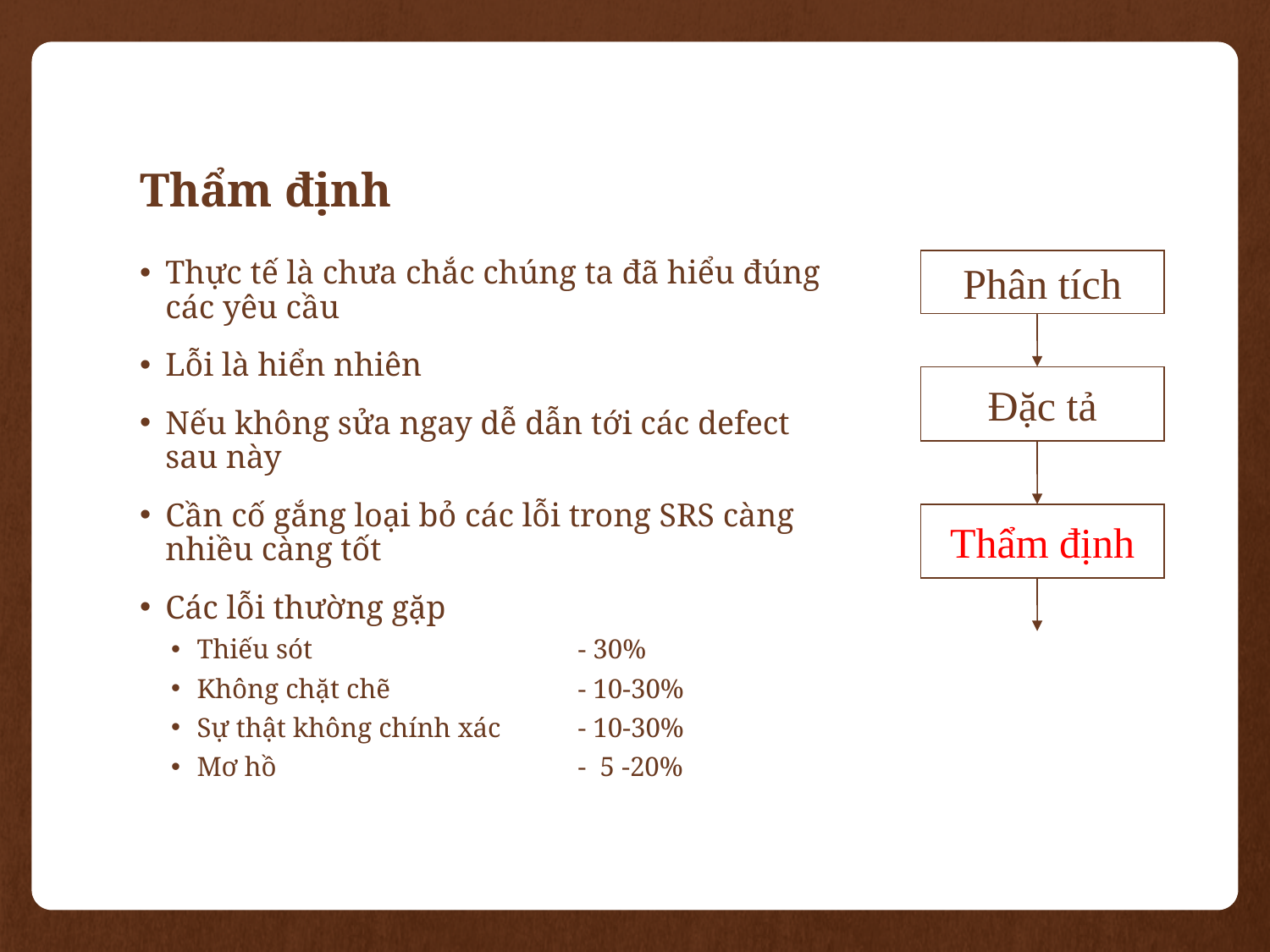

# Thẩm định
Thực tế là chưa chắc chúng ta đã hiểu đúng các yêu cầu
Lỗi là hiển nhiên
Nếu không sửa ngay dễ dẫn tới các defect sau này
Cần cố gắng loại bỏ các lỗi trong SRS càng nhiều càng tốt
Các lỗi thường gặp
Thiếu sót 			- 30%
Không chặt chẽ		- 10-30%
Sự thật không chính xác	- 10-30%
Mơ hồ			-  5 -20%

Phân tích

Đặc tả

Thẩm định